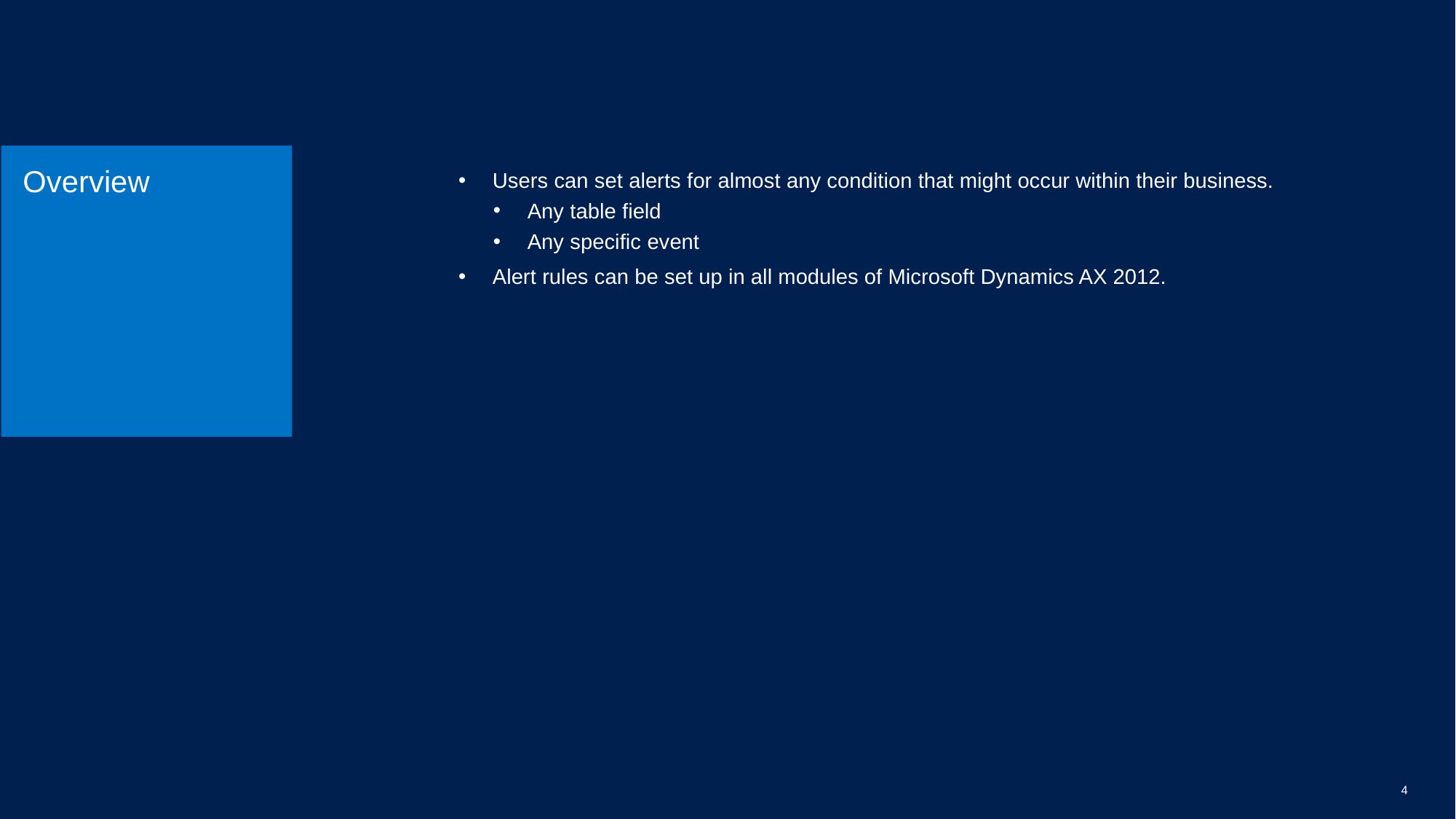

# Overview
Users can set alerts for almost any condition that might occur within their business.
Any table field
Any specific event
Alert rules can be set up in all modules of Microsoft Dynamics AX 2012.
4